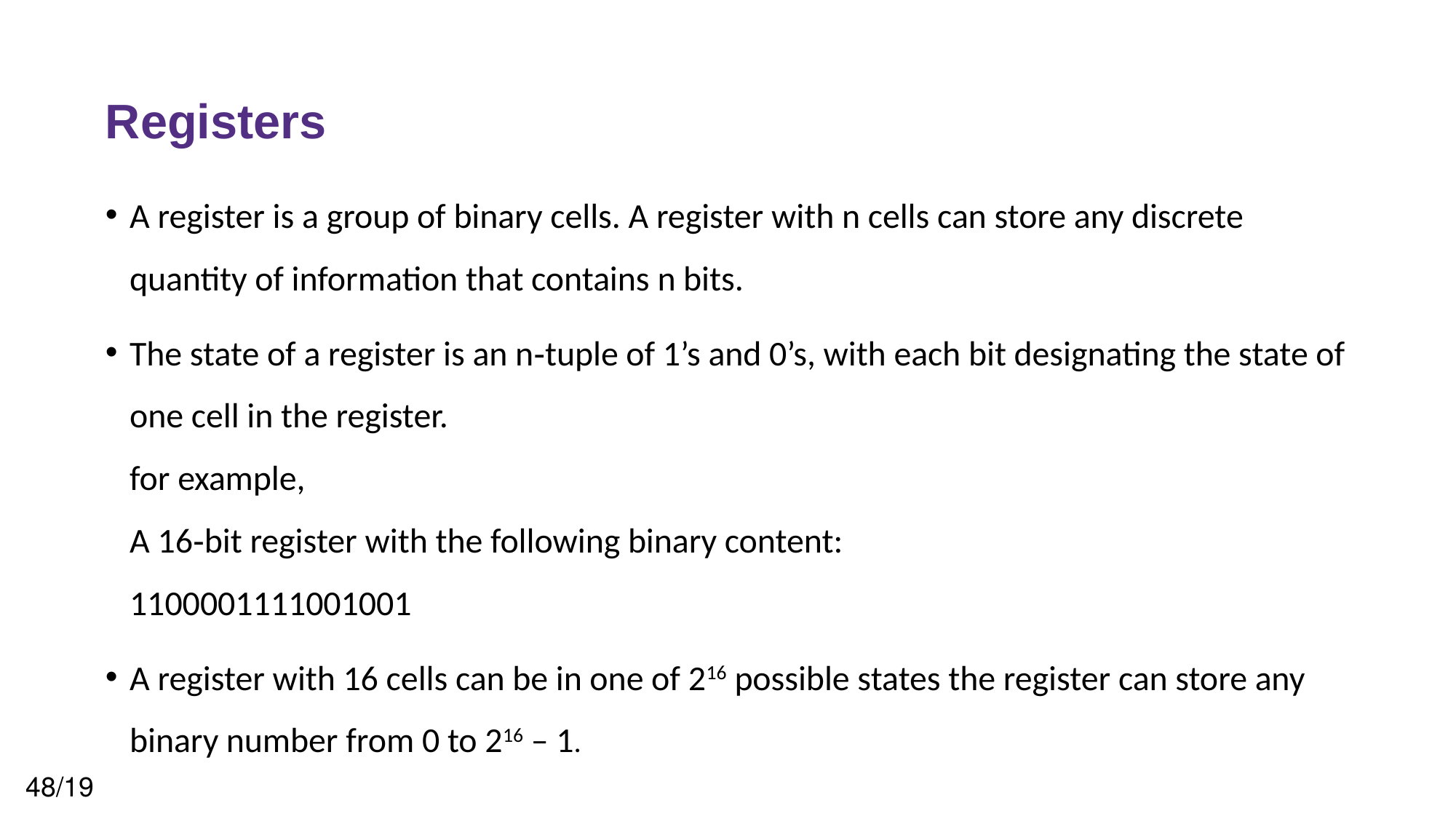

# Registers
A register is a group of binary cells. A register with n cells can store any discrete quantity of information that contains n bits.
The state of a register is an n‐tuple of 1’s and 0’s, with each bit designating the state of one cell in the register.
for example,
A 16‐bit register with the following binary content:
1100001111001001
A register with 16 cells can be in one of 216 possible states the register can store any binary number from 0 to 216 – 1.